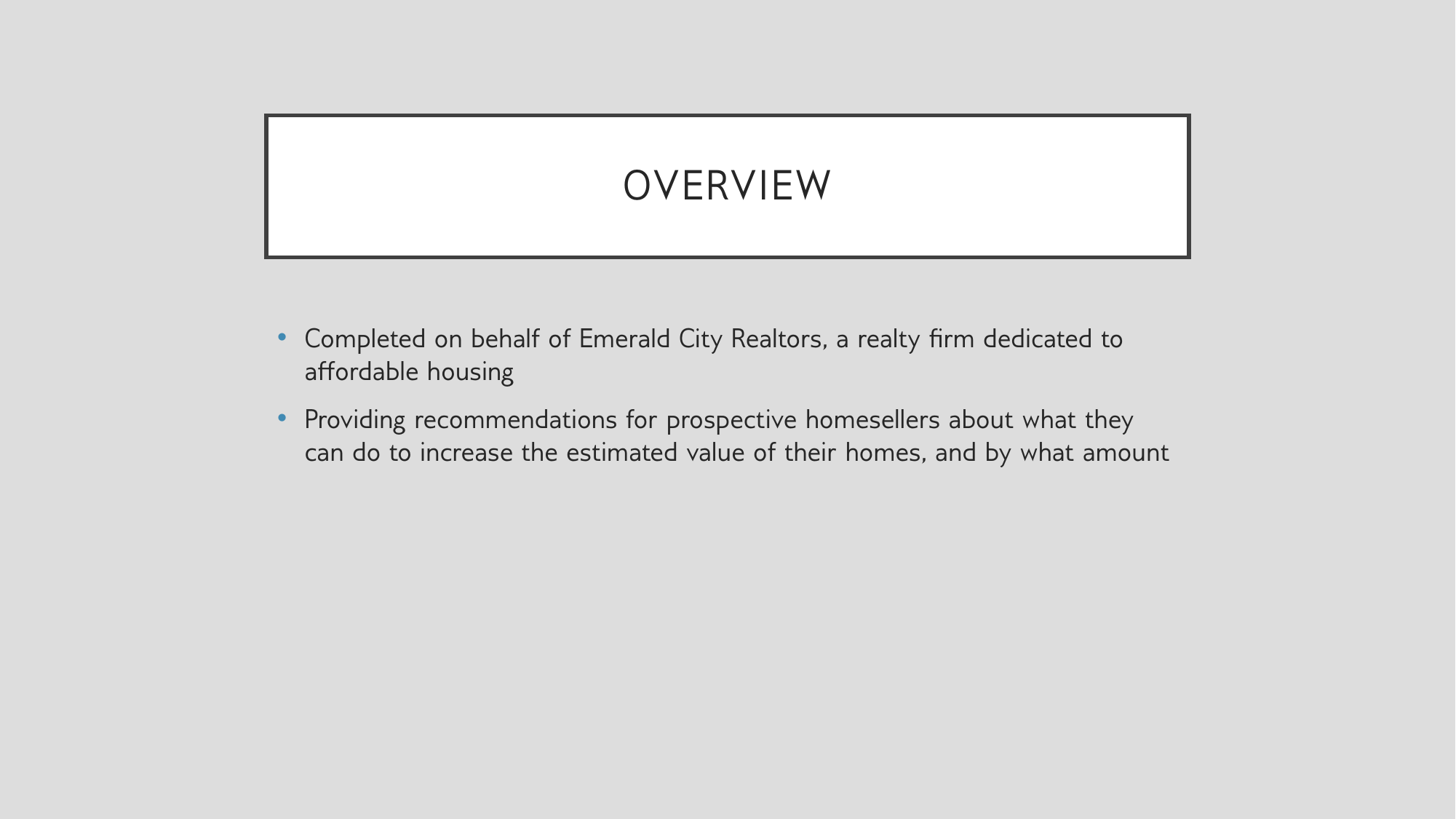

# Overview
Completed on behalf of Emerald City Realtors, a realty firm dedicated to affordable housing
Providing recommendations for prospective homesellers about what they can do to increase the estimated value of their homes, and by what amount